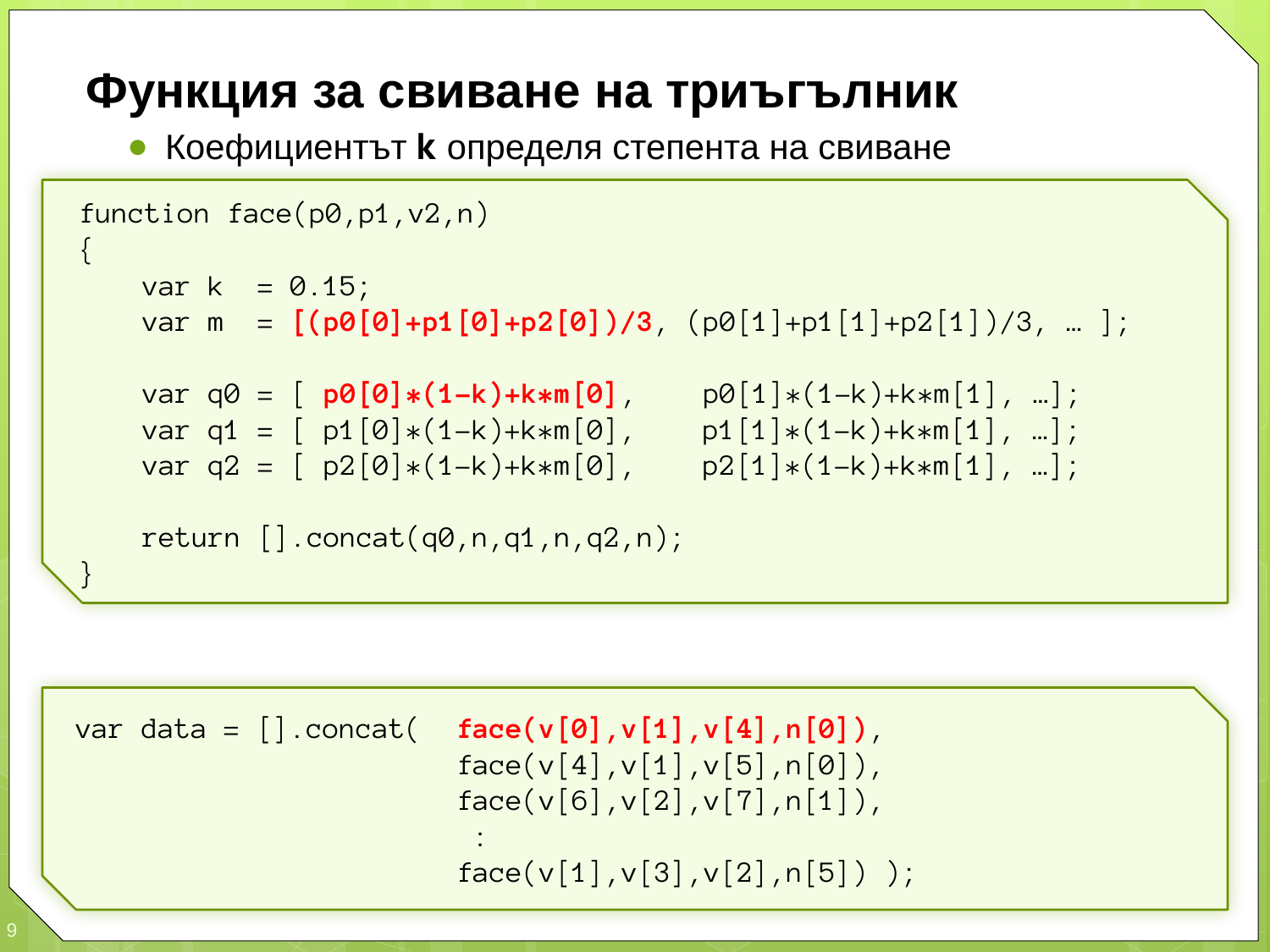

Функция за свиване на триъгълник
Коефициентът k определя степента на свиване

Използване на функцията
function face(p0,p1,v2,n)
{
	var k  = 0.15;
	var m  = [(p0[0]+p1[0]+p2[0])/3, (p0[1]+p1[1]+p2[1])/3, … ];

	var q0 = [ p0[0]*(1-k)+k*m[0],    p0[1]*(1-k)+k*m[1], …];
	var q1 = [ p1[0]*(1-k)+k*m[0],    p1[1]*(1-k)+k*m[1], …];
	var q2 = [ p2[0]*(1-k)+k*m[0],    p2[1]*(1-k)+k*m[1], …];

	return [].concat(q0,n,q1,n,q2,n);
}
var data = [].concat(	face(v[0],v[1],v[4],n[0]),
				face(v[4],v[1],v[5],n[0]),
				face(v[6],v[2],v[7],n[1]),
				 :
				face(v[1],v[3],v[2],n[5]) );